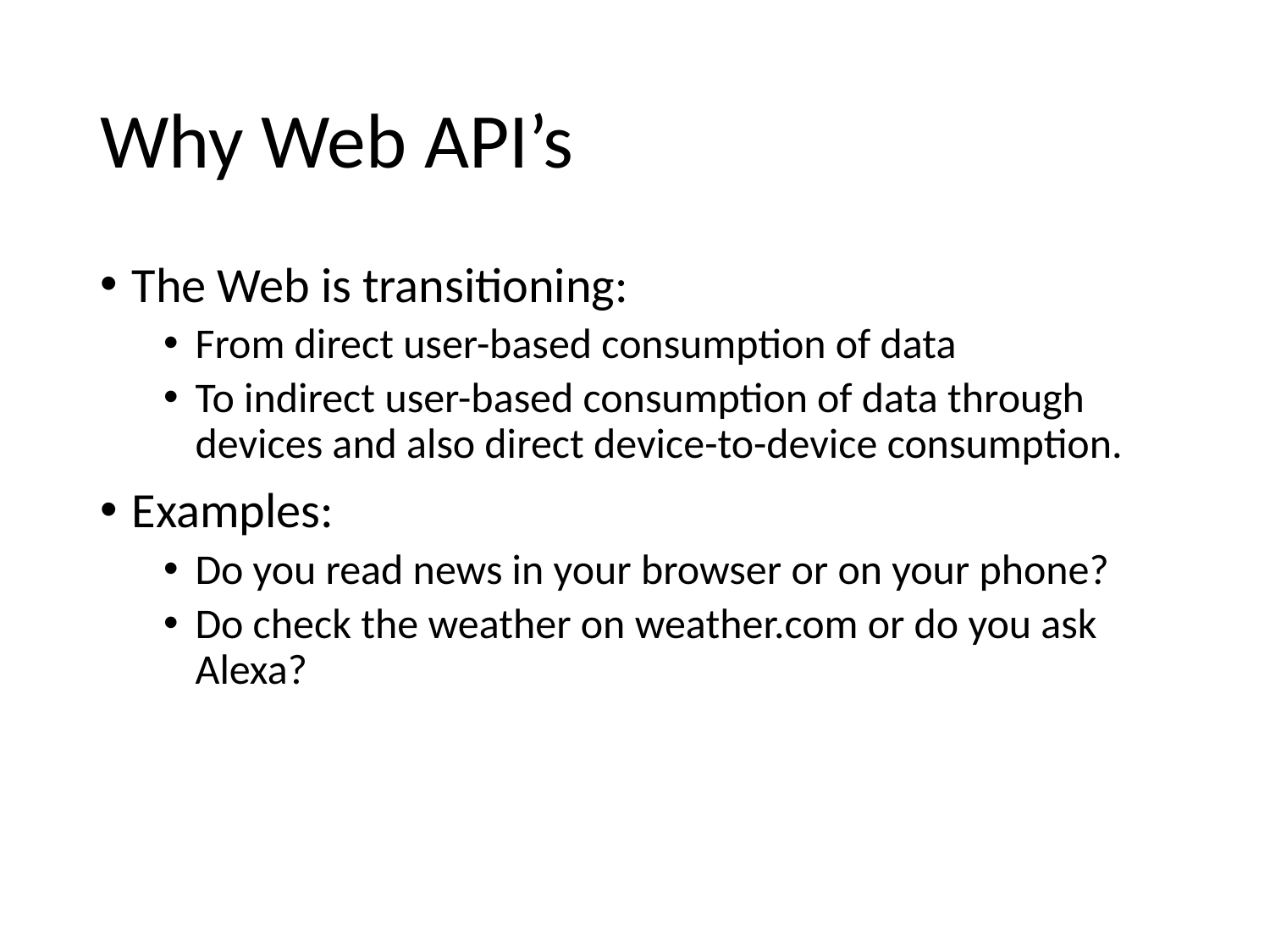

# Why Web API’s
The Web is transitioning:
From direct user-based consumption of data
To indirect user-based consumption of data through devices and also direct device-to-device consumption.
Examples:
Do you read news in your browser or on your phone?
Do check the weather on weather.com or do you ask Alexa?